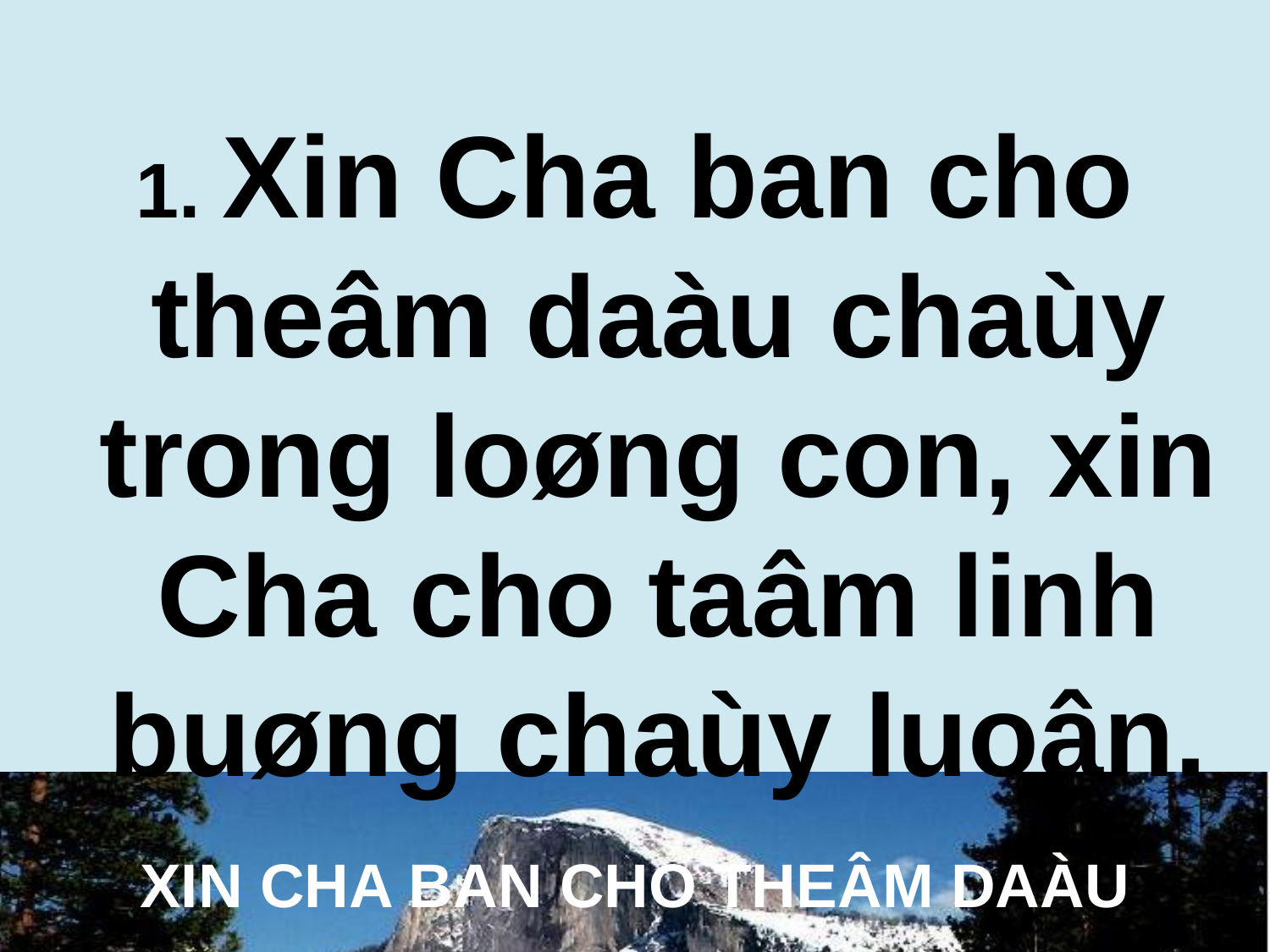

1. Xin Cha ban cho theâm daàu chaùy trong loøng con, xin Cha cho taâm linh buøng chaùy luoân.
XIN CHA BAN CHO THEÂM DAÀU